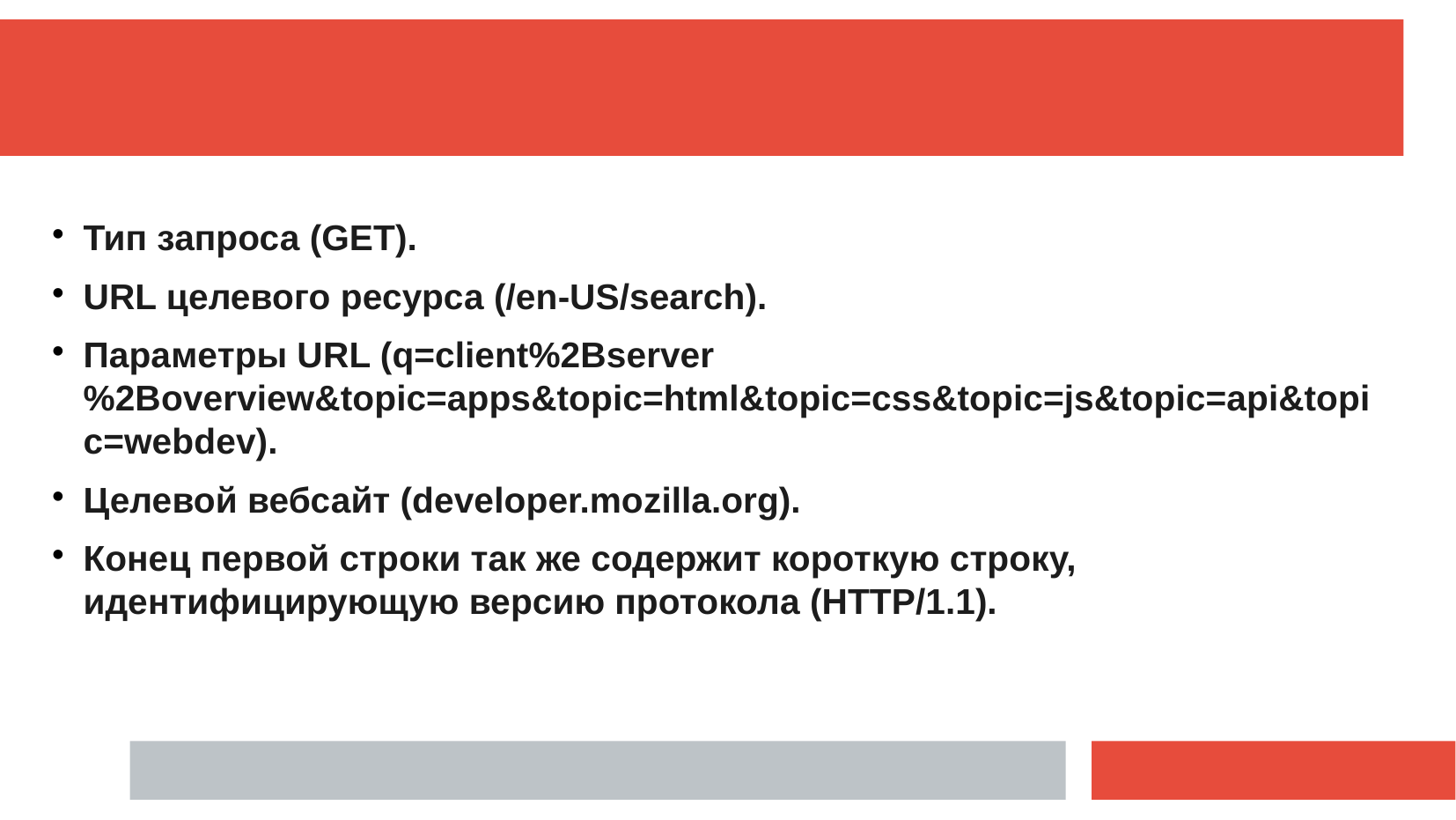

Тип запроса (GET).
URL целевого ресурса (/en-US/search).
Параметры URL (q=client%2Bserver%2Boverview&topic=apps&topic=html&topic=css&topic=js&topic=api&topic=webdev).
Целевой вебсайт (developer.mozilla.org).
Конец первой строки так же содержит короткую строку, идентифицирующую версию протокола (HTTP/1.1).